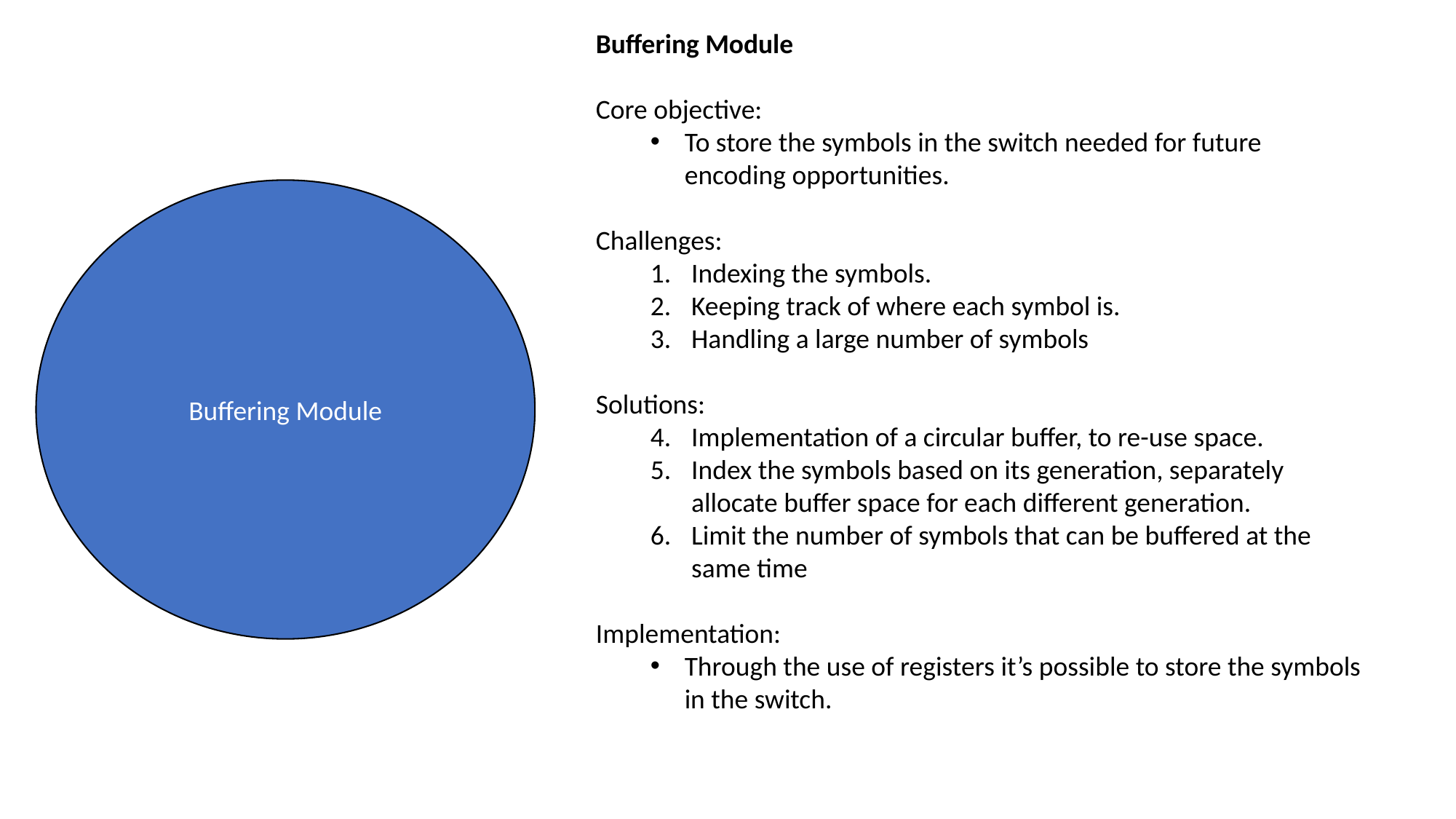

Buffering Module

Core objective:
To store the symbols in the switch needed for future encoding opportunities.

Challenges:
Indexing the symbols.
Keeping track of where each symbol is.
Handling a large number of symbols

Solutions:
Implementation of a circular buffer, to re-use space.
Index the symbols based on its generation, separately allocate buffer space for each different generation.
Limit the number of symbols that can be buffered at the same time

Implementation:
Through the use of registers it’s possible to store the symbols in the switch.

Buffering Module